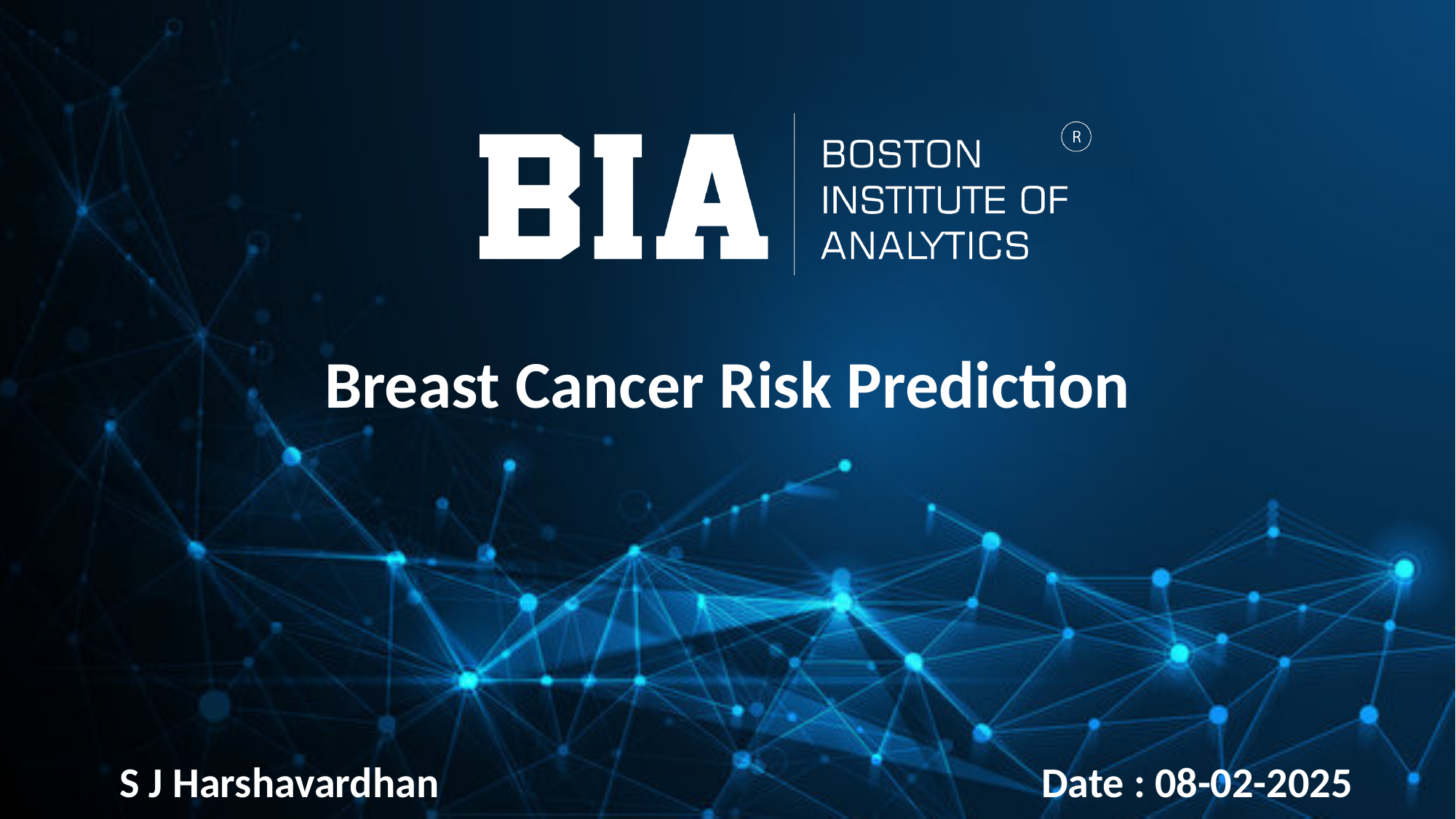

Breast Cancer Risk Prediction
S J Harshavardhan
Date : 08-02-2025